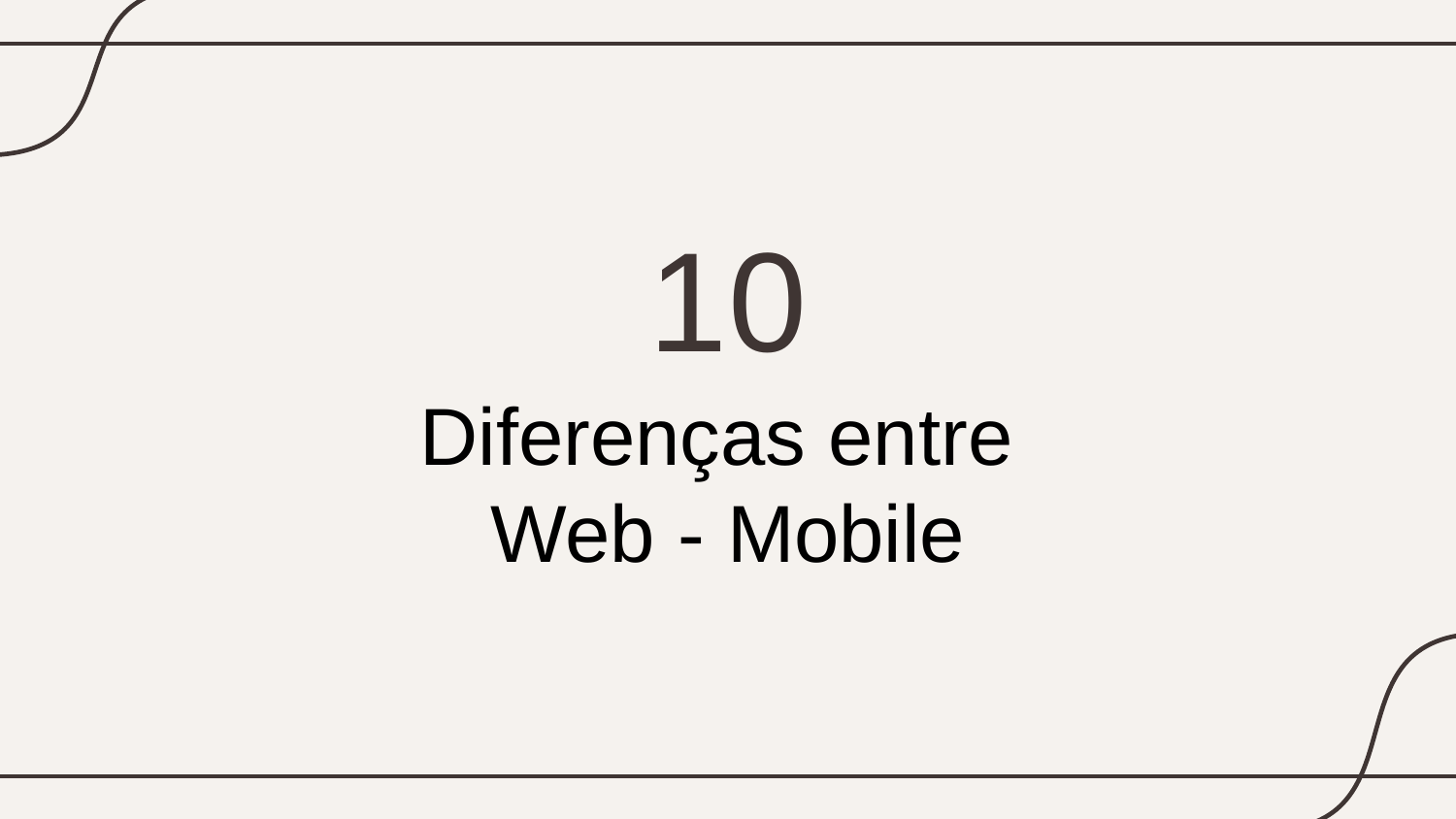

10
# Diferenças entre
Web - Mobile